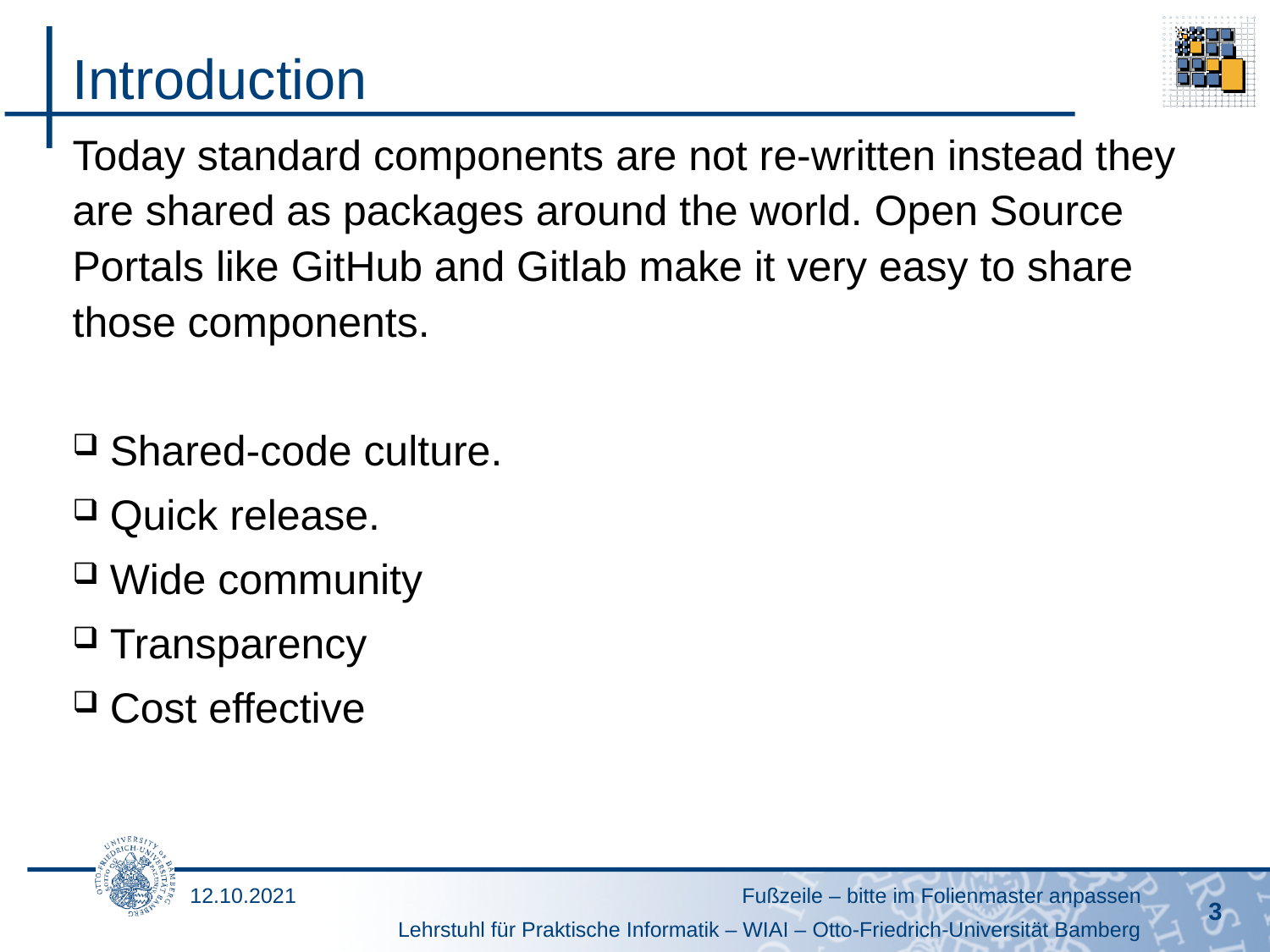

# Introduction
Today standard components are not re-written instead they are shared as packages around the world. Open Source Portals like GitHub and Gitlab make it very easy to share those components.

Shared-code culture.
Quick release.
Wide community
Transparency
Cost effective

12.10.2021
3